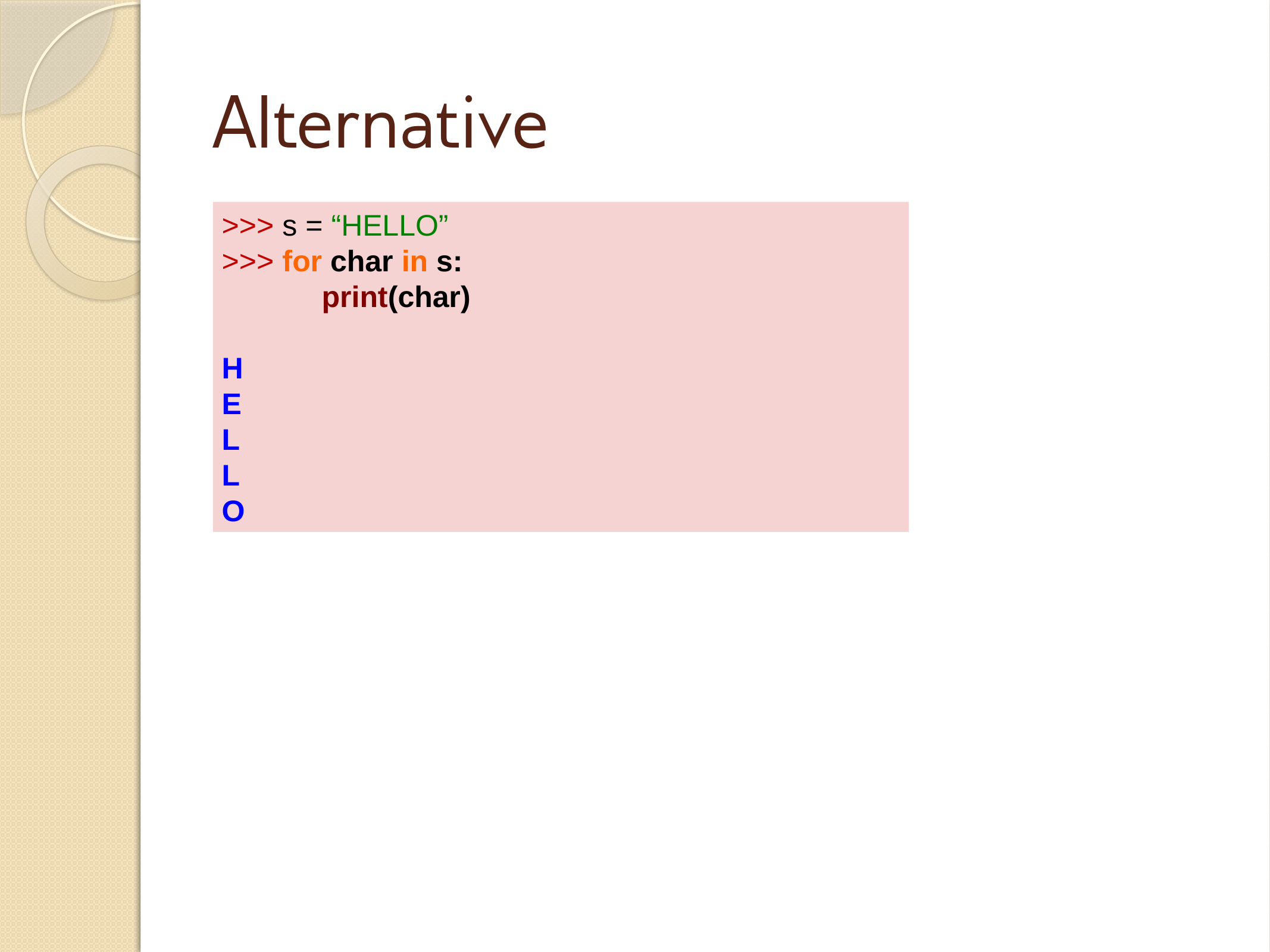

# Alternative
>>> s = “HELLO”
>>> for char in s:
            print(char)

H
E
L
L
O